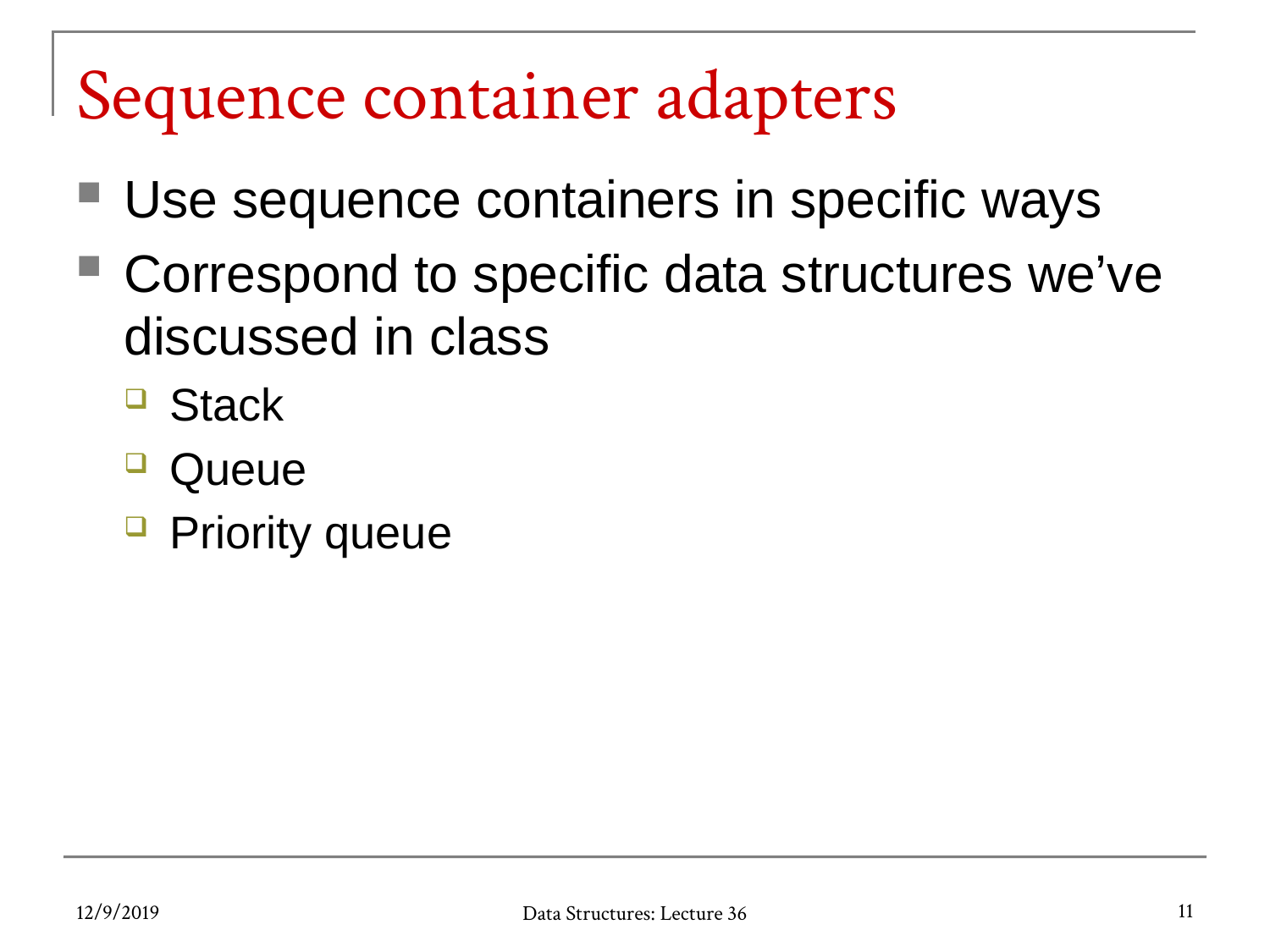

# Sequence container adapters
Use sequence containers in specific ways
Correspond to specific data structures we’ve discussed in class
Stack
Queue
Priority queue
12/9/2019
11
Data Structures: Lecture 36